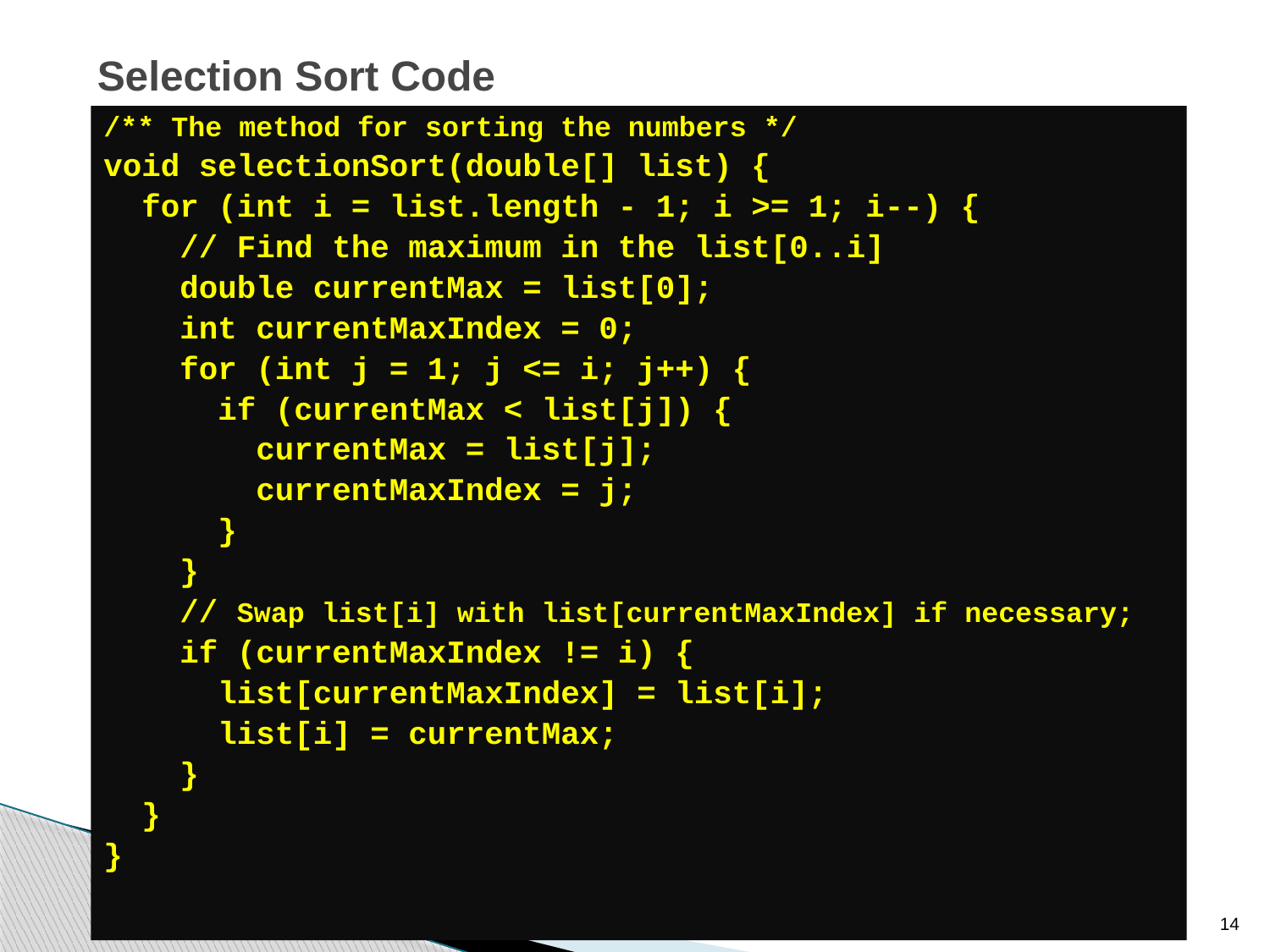

# Selection Sort Code
/** The method for sorting the numbers */
void selectionSort(double[] list) {
  for (int i = list.length - 1; i >= 1; i--) {
    // Find the maximum in the list[0..i]
    double currentMax = list[0];
    int currentMaxIndex = 0;
    for (int j = 1; j <= i; j++) {
      if (currentMax < list[j]) {
        currentMax = list[j];
        currentMaxIndex = j;
      }
    }
    // Swap list[i] with list[currentMaxIndex] if necessary;
    if (currentMaxIndex != i) {
      list[currentMaxIndex] = list[i];
      list[i] = currentMax;
    }
  }
}

14